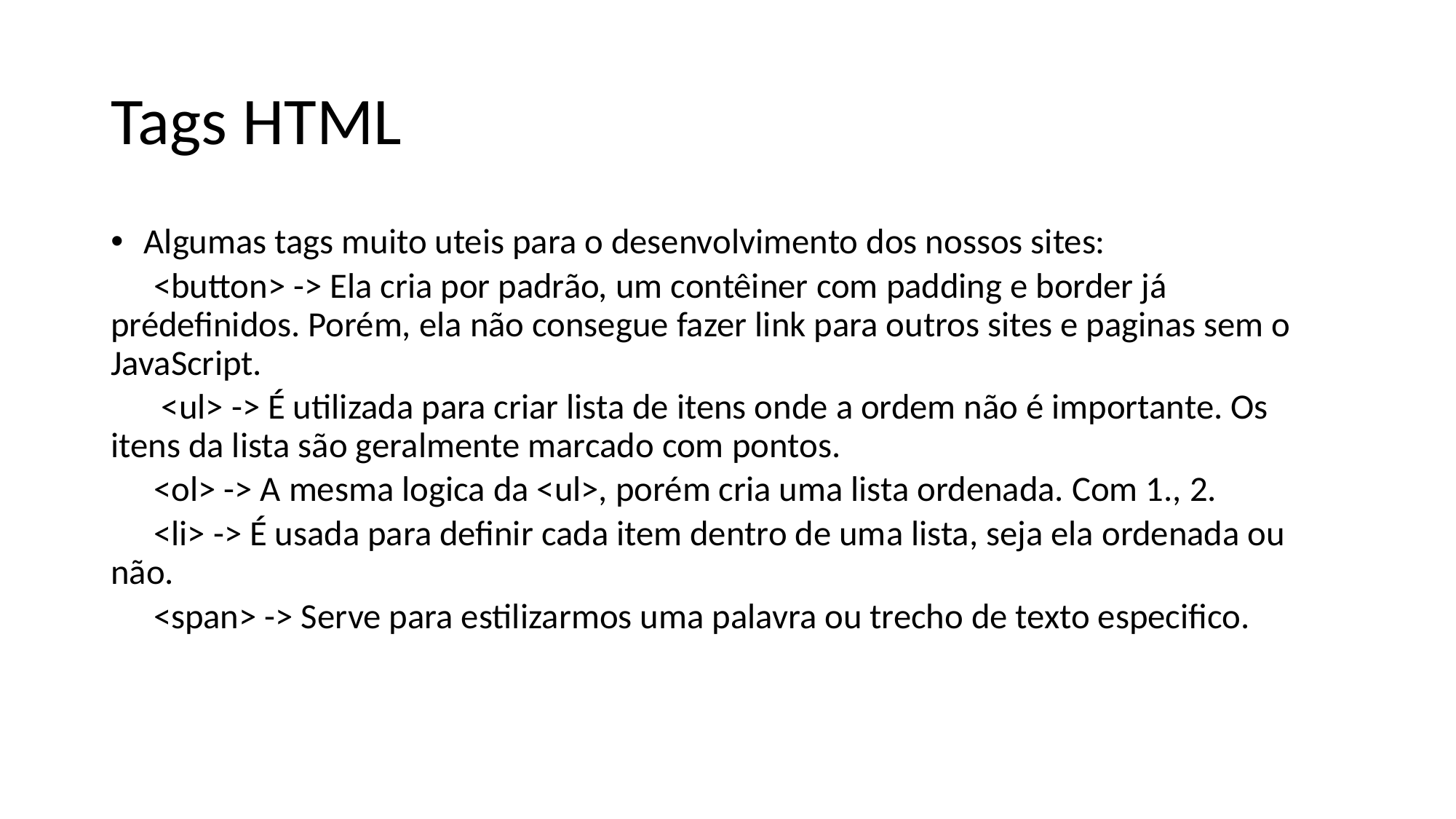

# Tags HTML
Algumas tags muito uteis para o desenvolvimento dos nossos sites:
	<button> -> Ela cria por padrão, um contêiner com padding e border já prédefinidos. Porém, ela não consegue fazer link para outros sites e paginas sem o JavaScript.
	 <ul> -> É utilizada para criar lista de itens onde a ordem não é importante. Os itens da lista são geralmente marcado com pontos.
	<ol> -> A mesma logica da <ul>, porém cria uma lista ordenada. Com 1., 2.
	<li> -> É usada para definir cada item dentro de uma lista, seja ela ordenada ou não.
	<span> -> Serve para estilizarmos uma palavra ou trecho de texto especifico.